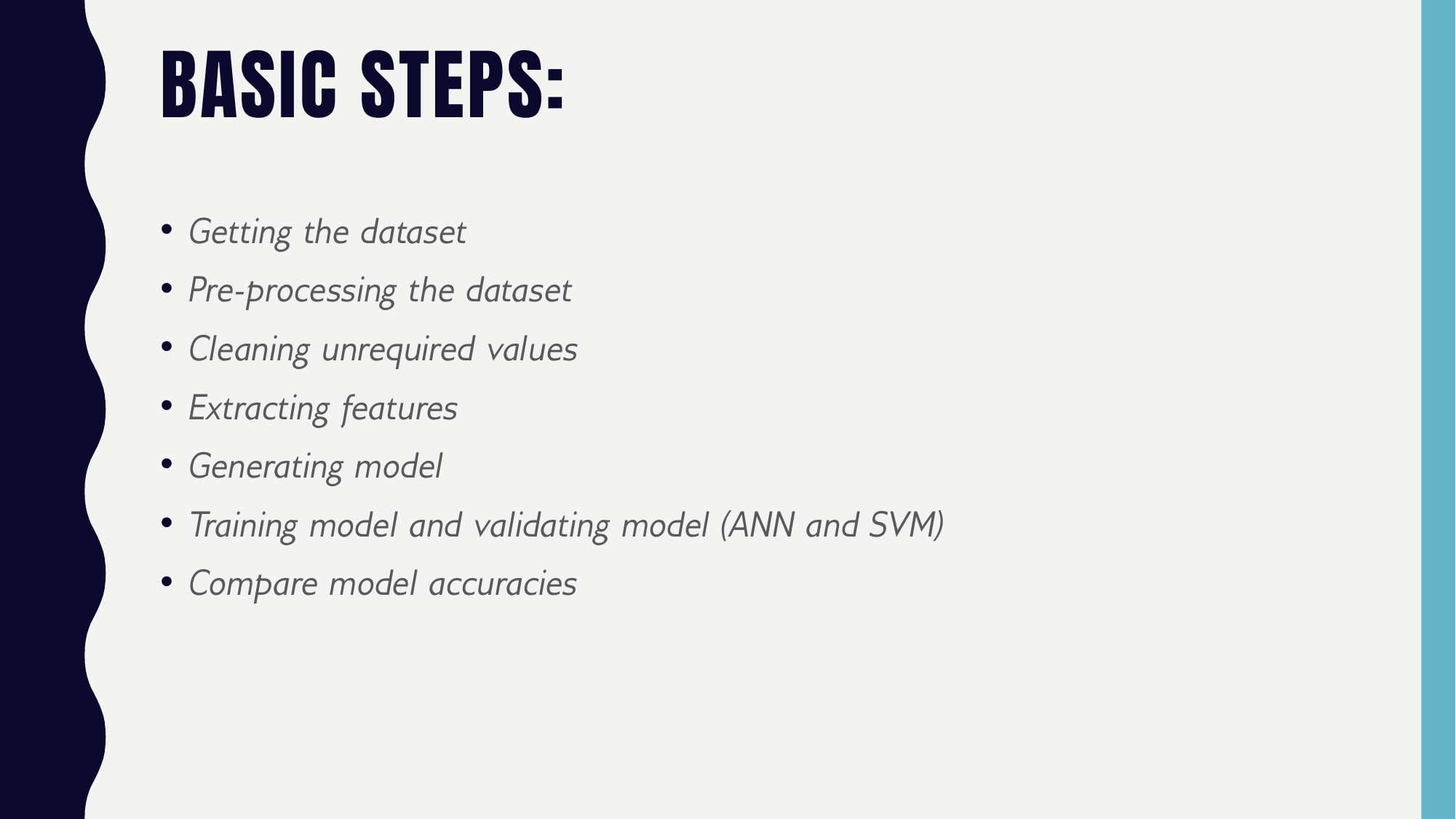

# Basic steps:
Getting the dataset
Pre-processing the dataset
Cleaning unrequired values
Extracting features
Generating model
Training model and validating model (ANN and SVM)
Compare model accuracies